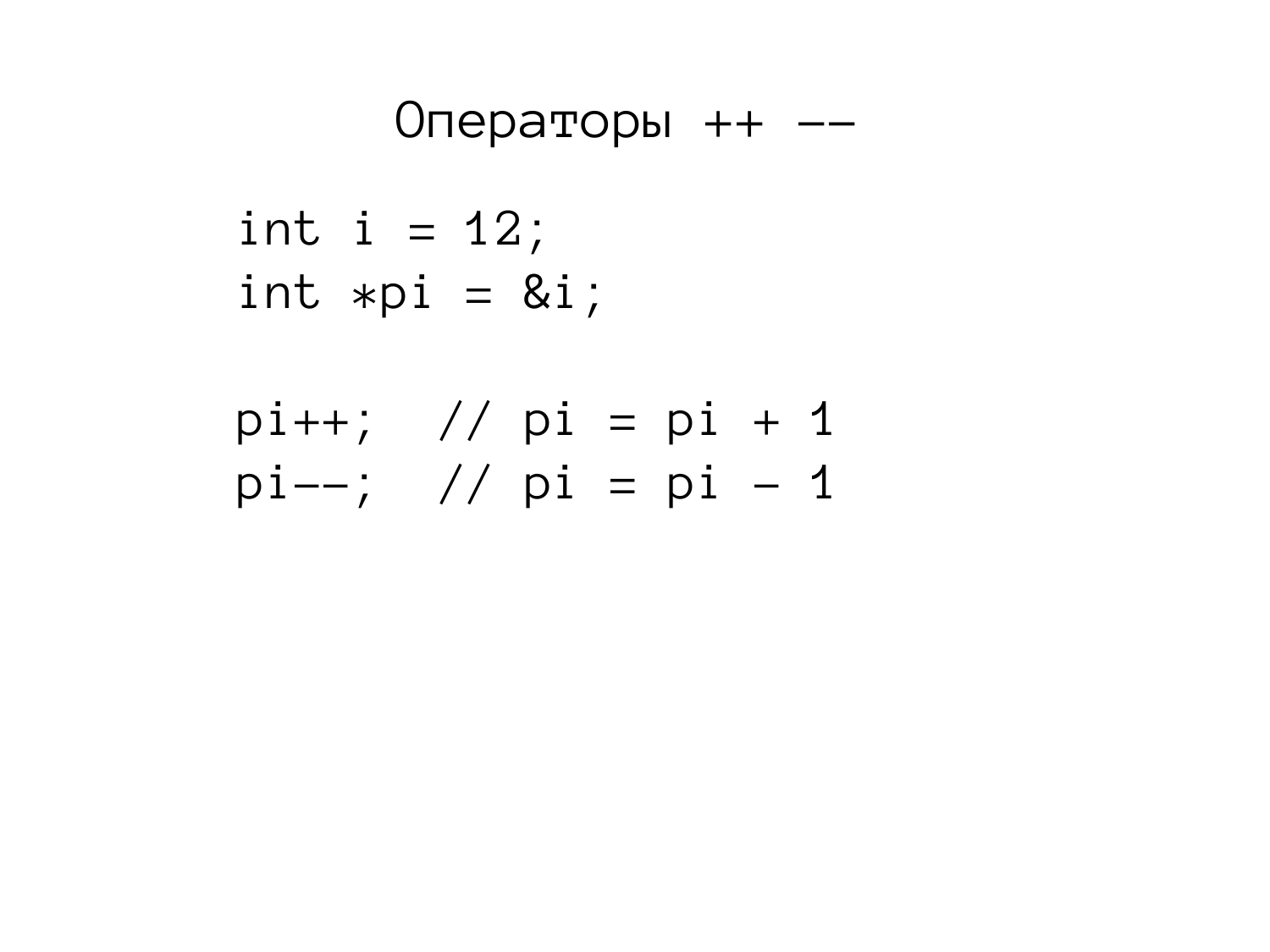

Операторы ++ --
int i = 12;
int *pi = &i;

pi++;  // pi = pi + 1
pi--;  // pi = pi - 1